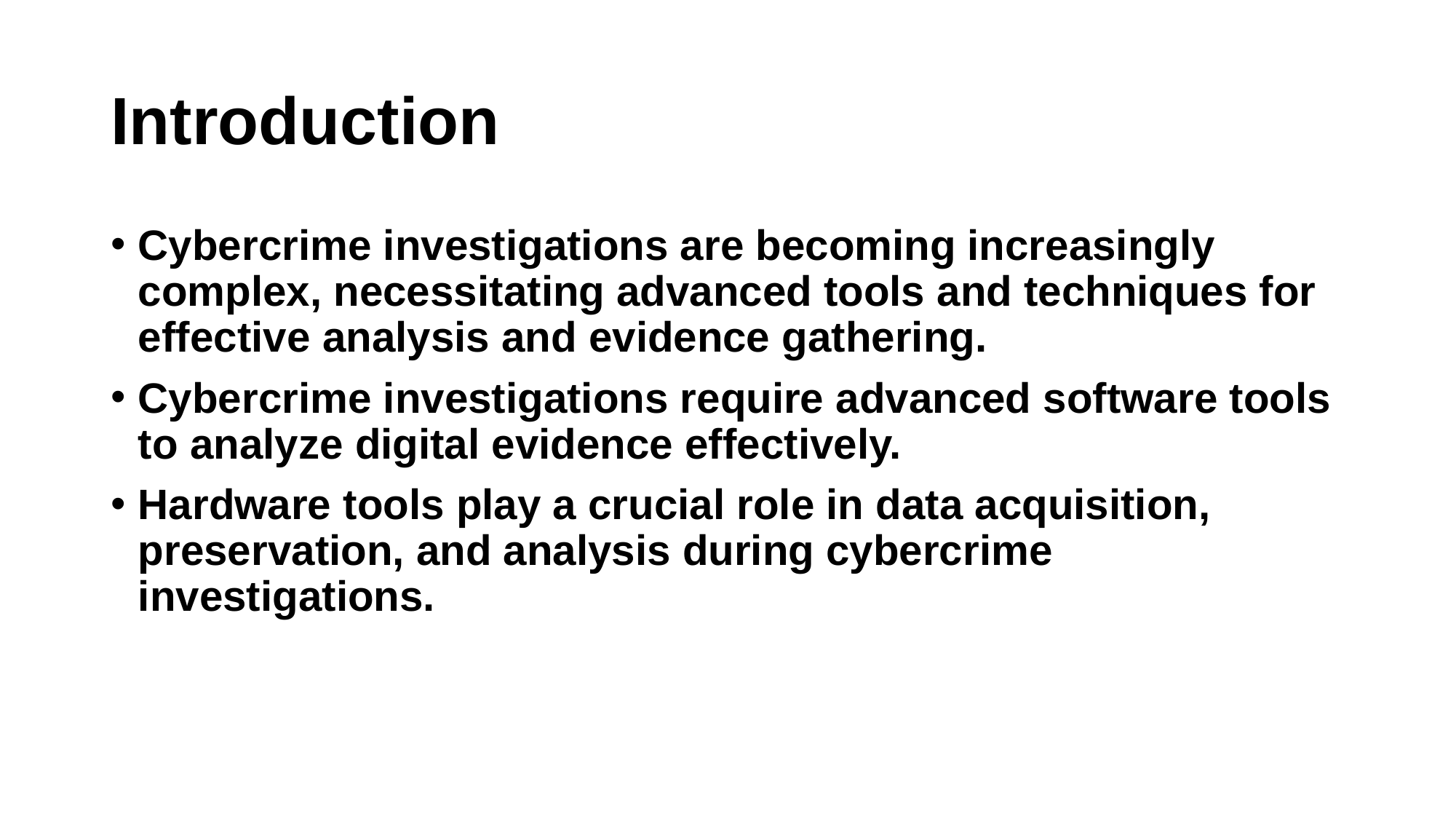

# Introduction
Cybercrime investigations are becoming increasingly complex, necessitating advanced tools and techniques for effective analysis and evidence gathering.
Cybercrime investigations require advanced software tools to analyze digital evidence effectively.
Hardware tools play a crucial role in data acquisition, preservation, and analysis during cybercrime investigations.